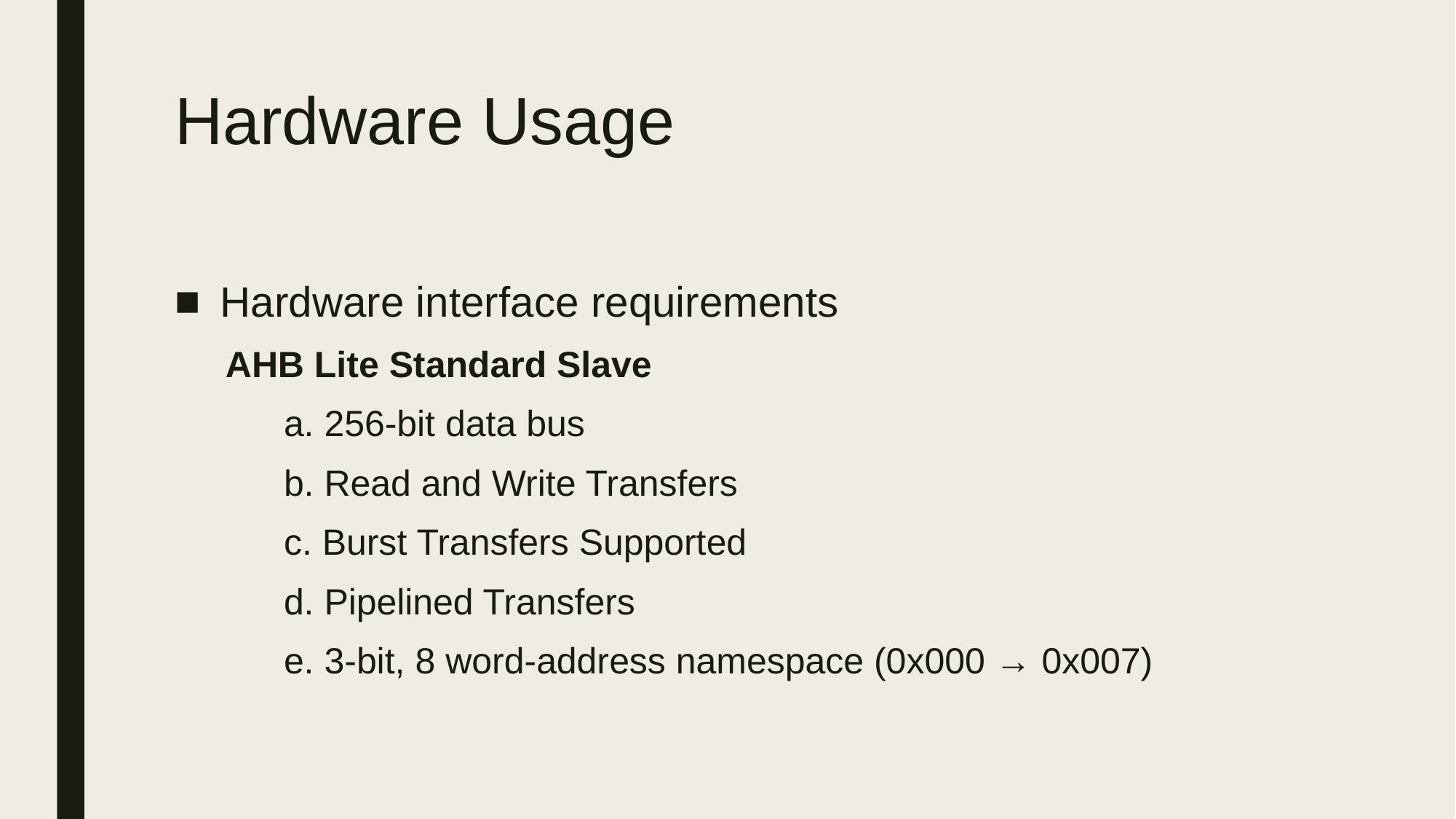

# Hardware Usage
Hardware interface requirements
     AHB Lite Standard Slave
	a. 256-bit data bus
	b. Read and Write Transfers
	c. Burst Transfers Supported
	d. Pipelined Transfers
	e. 3-bit, 8 word-address namespace (0x000 → 0x007)